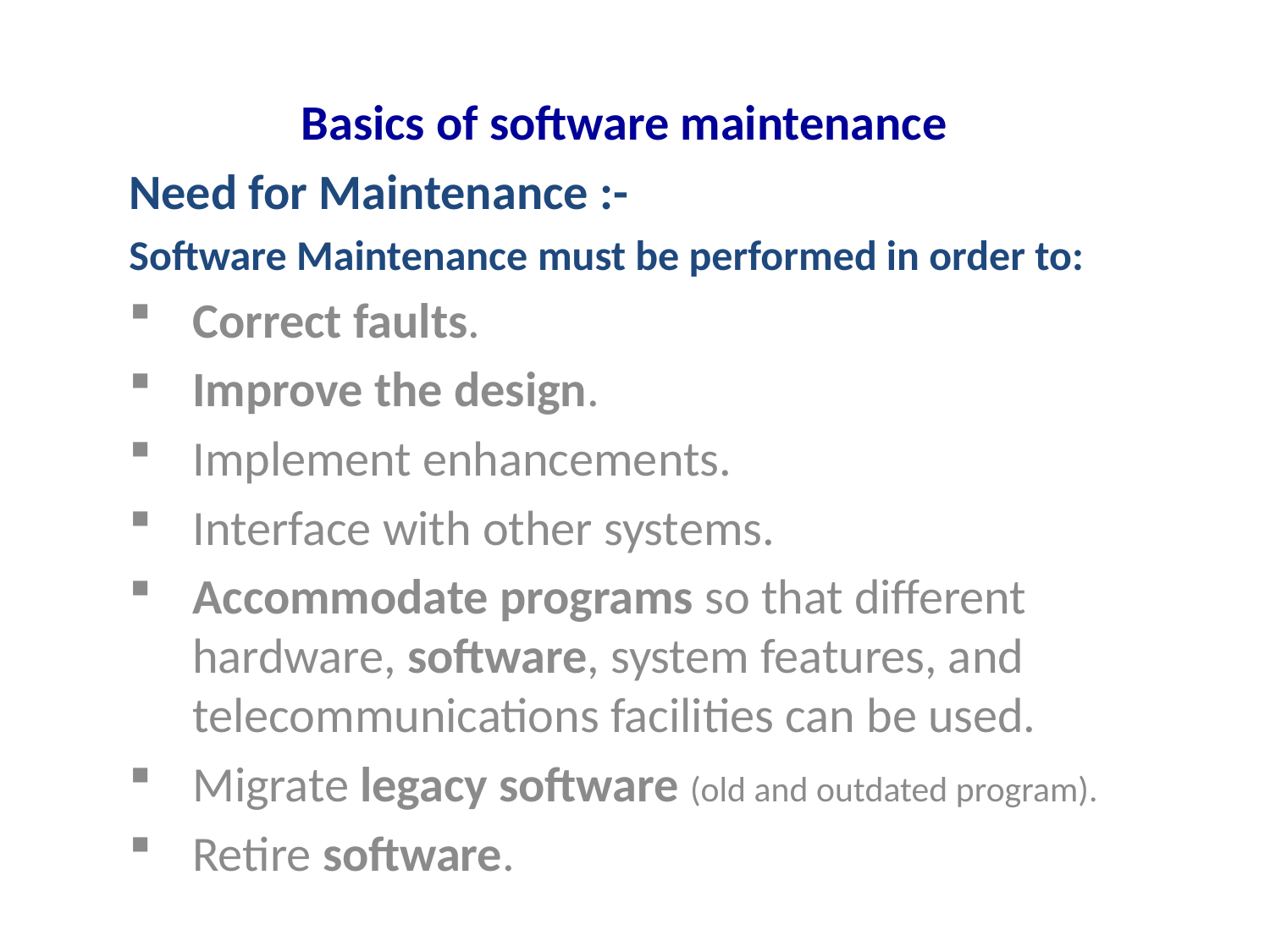

Basics of software maintenance
Need for Maintenance :-
Software Maintenance must be performed in order to:
Correct faults.
Improve the design.
Implement enhancements.
Interface with other systems.
Accommodate programs so that different hardware, software, system features, and telecommunications facilities can be used.
Migrate legacy software (old and outdated program).
Retire software.